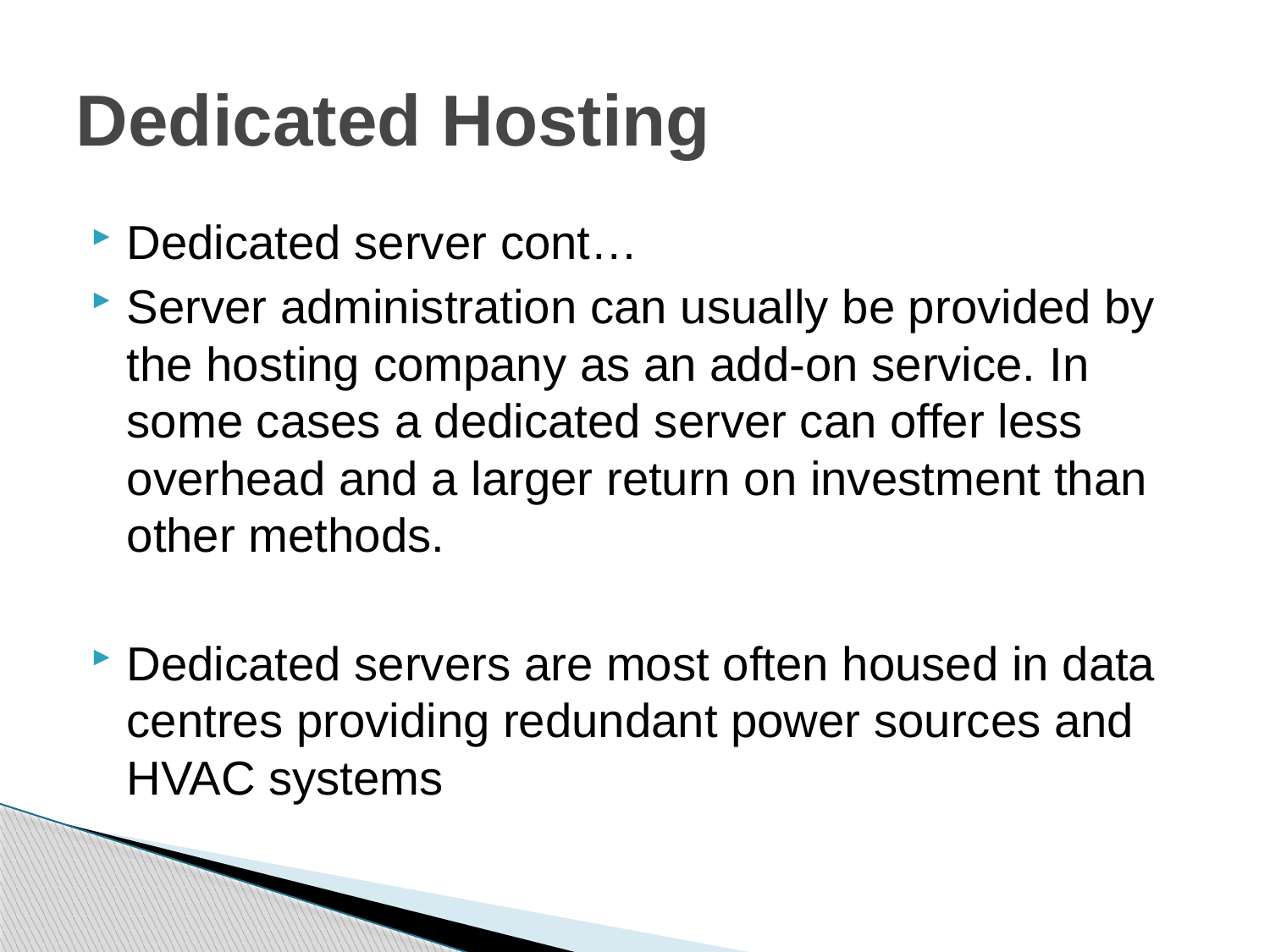

# Dedicated Hosting
Dedicated server cont…
Server administration can usually be provided by the hosting company as an add-on service. In some cases a dedicated server can offer less overhead and a larger return on investment than other methods.

Dedicated servers are most often housed in data centres providing redundant power sources and HVAC systems